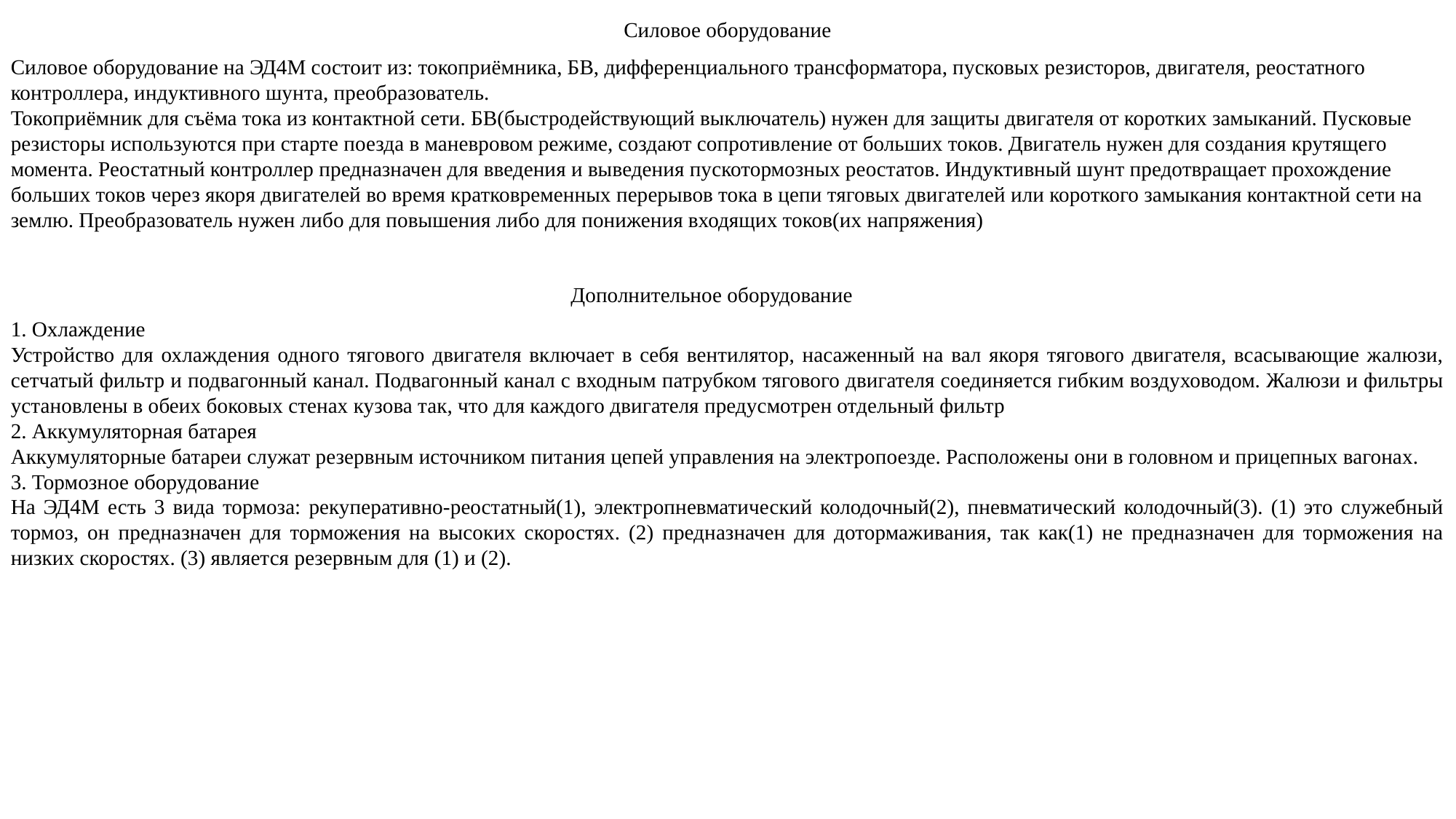

Силовое оборудование
Силовое оборудование на ЭД4М состоит из: токоприёмника, БВ, дифференциального трансформатора, пусковых резисторов, двигателя, реостатного контроллера, индуктивного шунта, преобразователь.
Токоприёмник для съёма тока из контактной сети. БВ(быстродействующий выключатель) нужен для защиты двигателя от коротких замыканий. Пусковые резисторы используются при старте поезда в маневровом режиме, создают сопротивление от больших токов. Двигатель нужен для создания крутящего момента. Реостатный контроллер предназначен для введения и выведения пускотормозных реостатов. Индуктивный шунт предотвращает прохождение больших токов через якоря двигателей во время кратковременных перерывов тока в цепи тяговых двигателей или короткого замыкания контактной сети на землю. Преобразователь нужен либо для повышения либо для понижения входящих токов(их напряжения)
Дополнительное оборудование
1. Охлаждение
Устройство для охлаждения одного тягового двигателя включает в себя вентилятор, насаженный на вал якоря тягового двигателя, всасывающие жалюзи, сетчатый фильтр и подвагонный канал. Подвагонный канал с входным патрубком тягового двигателя соединяется гибким воздуховодом. Жалюзи и фильтры установлены в обеих боковых стенах кузова так, что для каждого двигателя предусмотрен отдельный фильтр
2. Аккумуляторная батарея
Аккумуляторные батареи служат резервным источником питания цепей управления на электропоезде. Расположены они в головном и прицепных вагонах.
3. Тормозное оборудование
На ЭД4М есть 3 вида тормоза: рекуперативно-реостатный(1), электропневматический колодочный(2), пневматический колодочный(3). (1) это служебный тормоз, он предназначен для торможения на высоких скоростях. (2) предназначен для дотормаживания, так как(1) не предназначен для торможения на низких скоростях. (3) является резервным для (1) и (2).